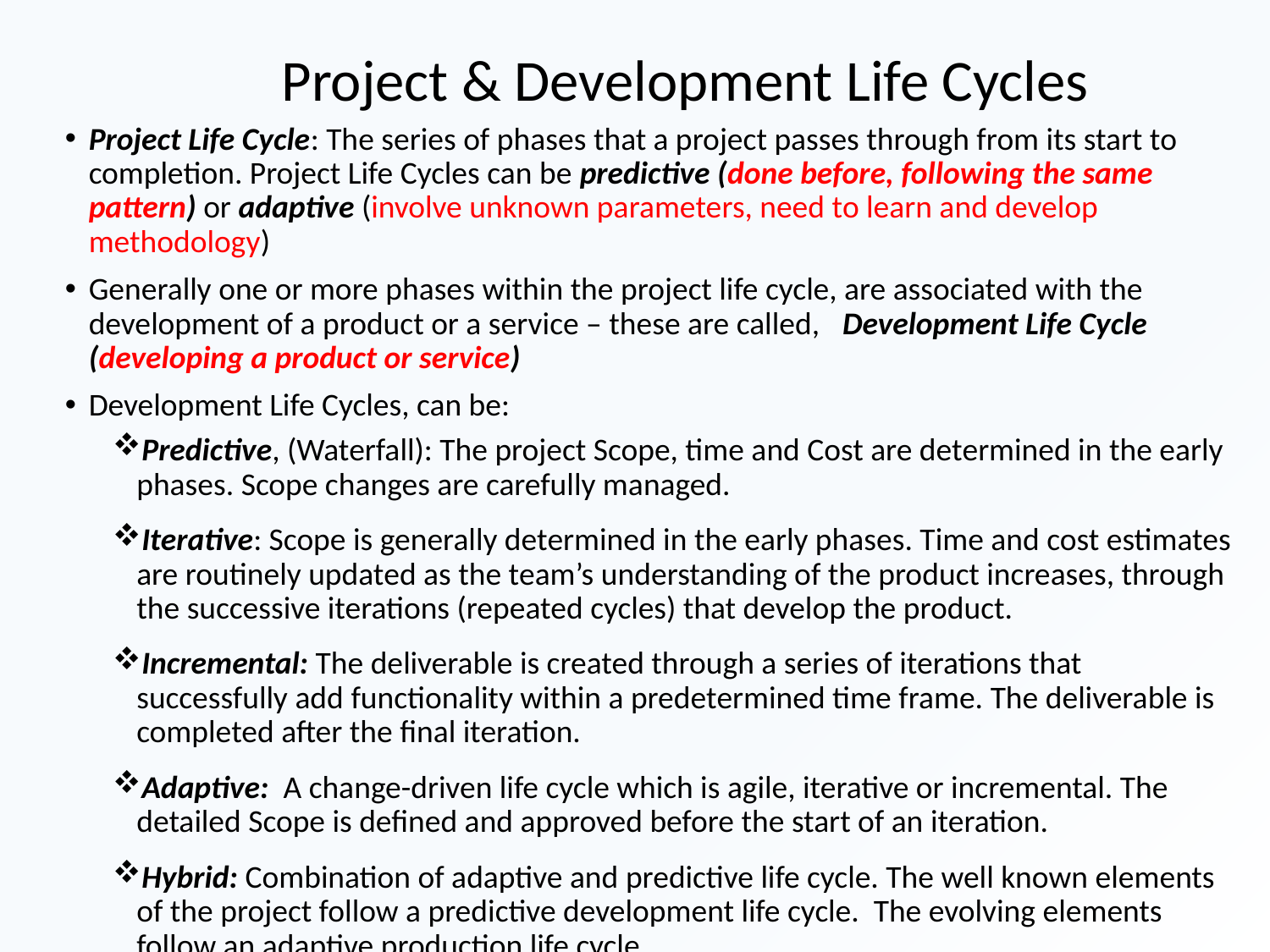

# Project & Development Life Cycles
Project Life Cycle: The series of phases that a project passes through from its start to completion. Project Life Cycles can be predictive (done before, following the same pattern) or adaptive (involve unknown parameters, need to learn and develop methodology)
Generally one or more phases within the project life cycle, are associated with the development of a product or a service – these are called,   Development Life Cycle (developing a product or service)
Development Life Cycles, can be:
Predictive, (Waterfall): The project Scope, time and Cost are determined in the early phases. Scope changes are carefully managed.
Iterative: Scope is generally determined in the early phases. Time and cost estimates are routinely updated as the team’s understanding of the product increases, through the successive iterations (repeated cycles) that develop the product.
Incremental: The deliverable is created through a series of iterations that successfully add functionality within a predetermined time frame. The deliverable is completed after the final iteration.
Adaptive:  A change-driven life cycle which is agile, iterative or incremental. The detailed Scope is defined and approved before the start of an iteration.
Hybrid: Combination of adaptive and predictive life cycle. The well known elements of the project follow a predictive development life cycle.  The evolving elements follow an adaptive production life cycle.